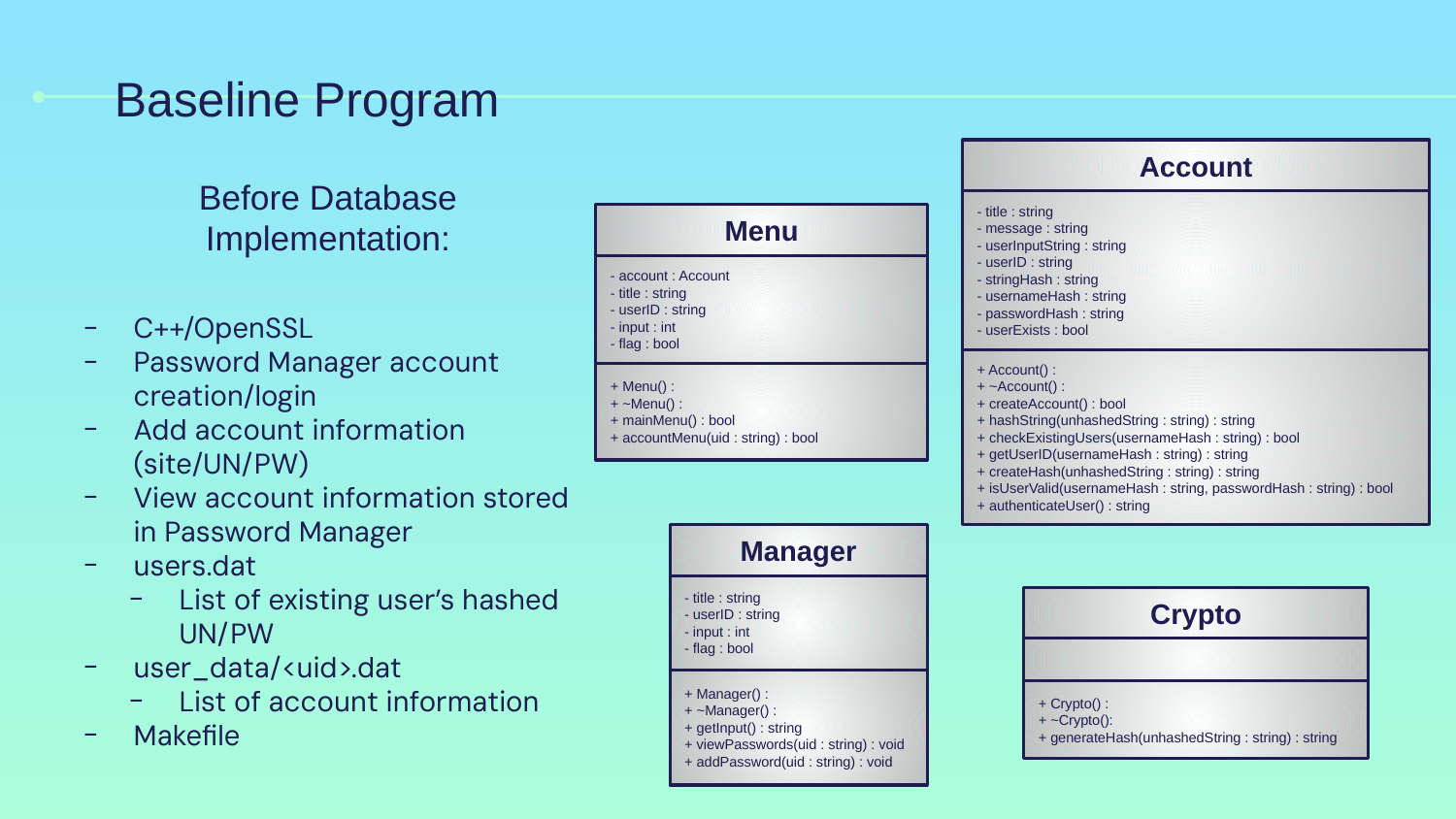

# Baseline Program
Account
- title : string
- message : string
- userInputString : string
- userID : string
- stringHash : string
- usernameHash : string
- passwordHash : string
- userExists : bool
+ Account() :
+ ~Account() :
+ createAccount() : bool
+ hashString(unhashedString : string) : string
+ checkExistingUsers(usernameHash : string) : bool
+ getUserID(usernameHash : string) : string
+ createHash(unhashedString : string) : string
+ isUserValid(usernameHash : string, passwordHash : string) : bool
+ authenticateUser() : string
Before Database Implementation:
Menu
- account : Account
- title : string
- userID : string
- input : int
- flag : bool
+ Menu() :
+ ~Menu() :
+ mainMenu() : bool
+ accountMenu(uid : string) : bool
C++/OpenSSL
Password Manager account creation/login
Add account information (site/UN/PW)
View account information stored in Password Manager
users.dat
List of existing user’s hashed UN/PW
user_data/<uid>.dat
List of account information
Makefile
Manager
- title : string
- userID : string
- input : int
- flag : bool
+ Manager() :
+ ~Manager() :
+ getInput() : string
+ viewPasswords(uid : string) : void
+ addPassword(uid : string) : void
Crypto

+ Crypto() :
+ ~Crypto():
+ generateHash(unhashedString : string) : string